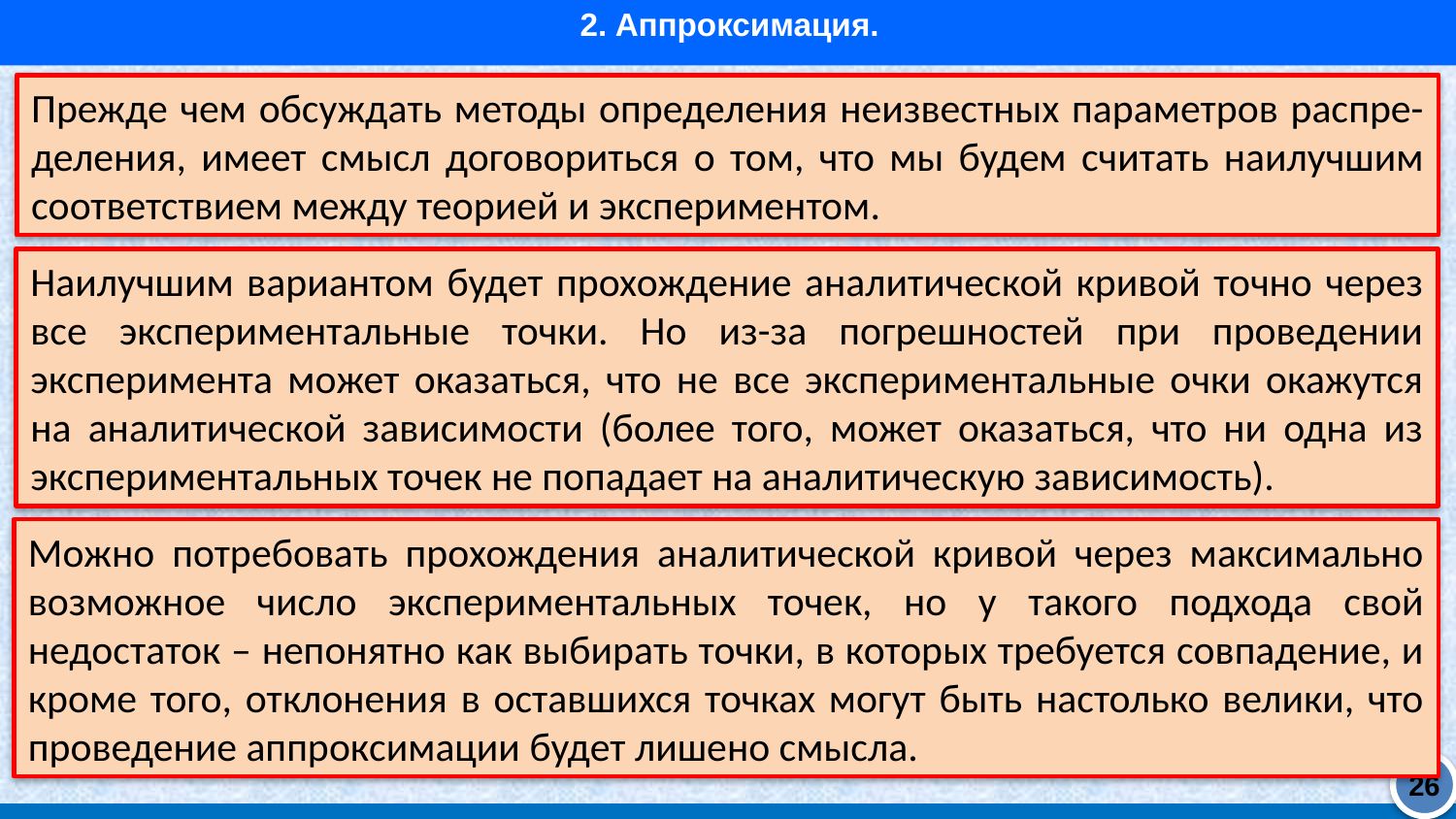

2. Аппроксимация.
Прежде чем обсуждать методы определения неизвестных параметров распре-деления, имеет смысл договориться о том, что мы будем считать наилучшим соответствием между теорией и экспериментом.
Наилучшим вариантом будет прохождение аналитической кривой точно через все экспериментальные точки. Но из-за погрешностей при проведении эксперимента может оказаться, что не все экспериментальные очки окажутся на аналитической зависимости (более того, может оказаться, что ни одна из экспериментальных точек не попадает на аналитическую зависимость).
Можно потребовать прохождения аналитической кривой через максимально возможное число экспериментальных точек, но у такого подхода свой недостаток – непонятно как выбирать точки, в которых требуется совпадение, и кроме того, отклонения в оставшихся точках могут быть настолько велики, что проведение аппроксимации будет лишено смысла.

26